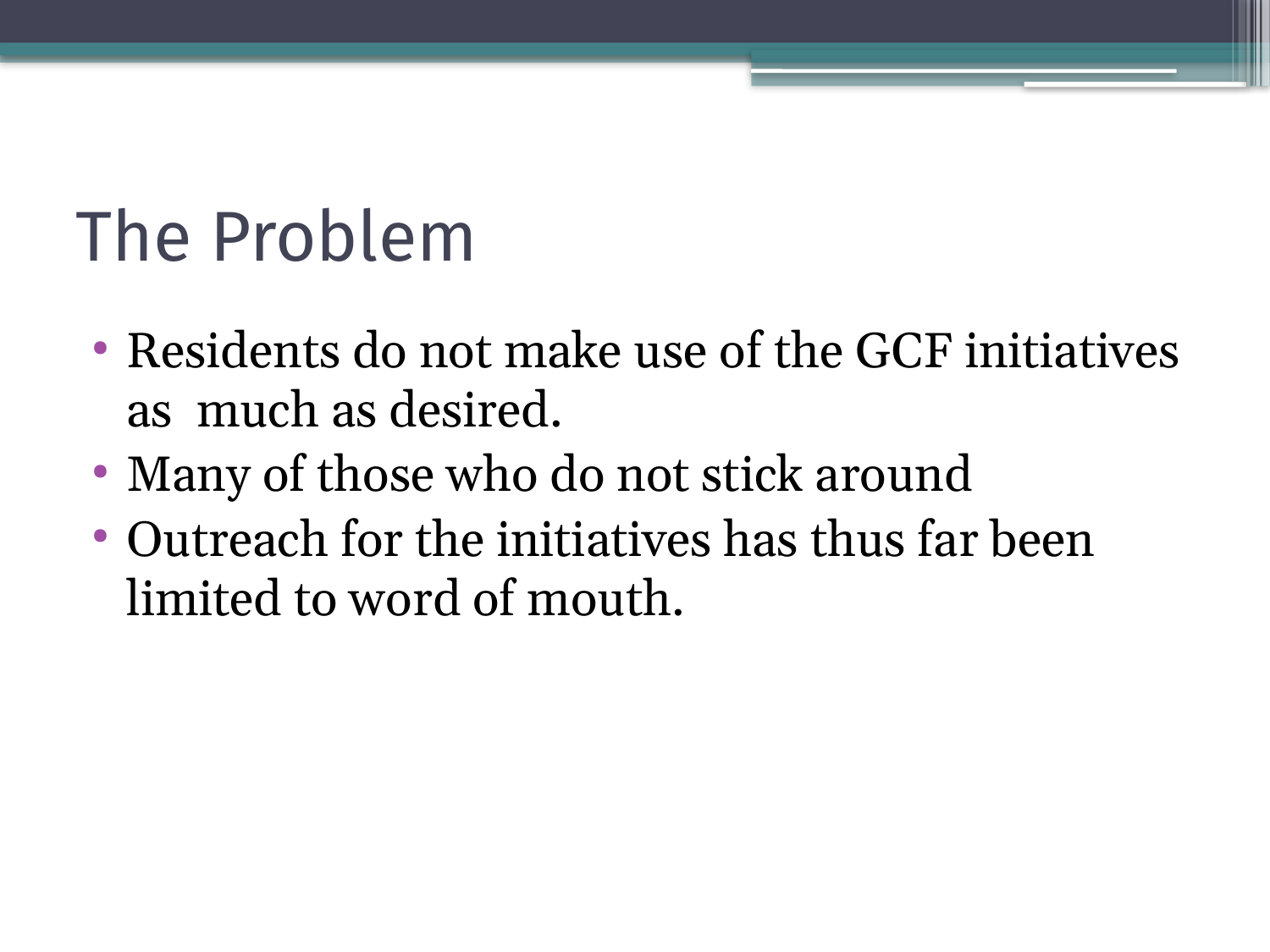

# The Problem
Residents do not make use of the GCF initiatives as  much as desired.
Many of those who do not stick around
Outreach for the initiatives has thus far been limited to word of mouth.